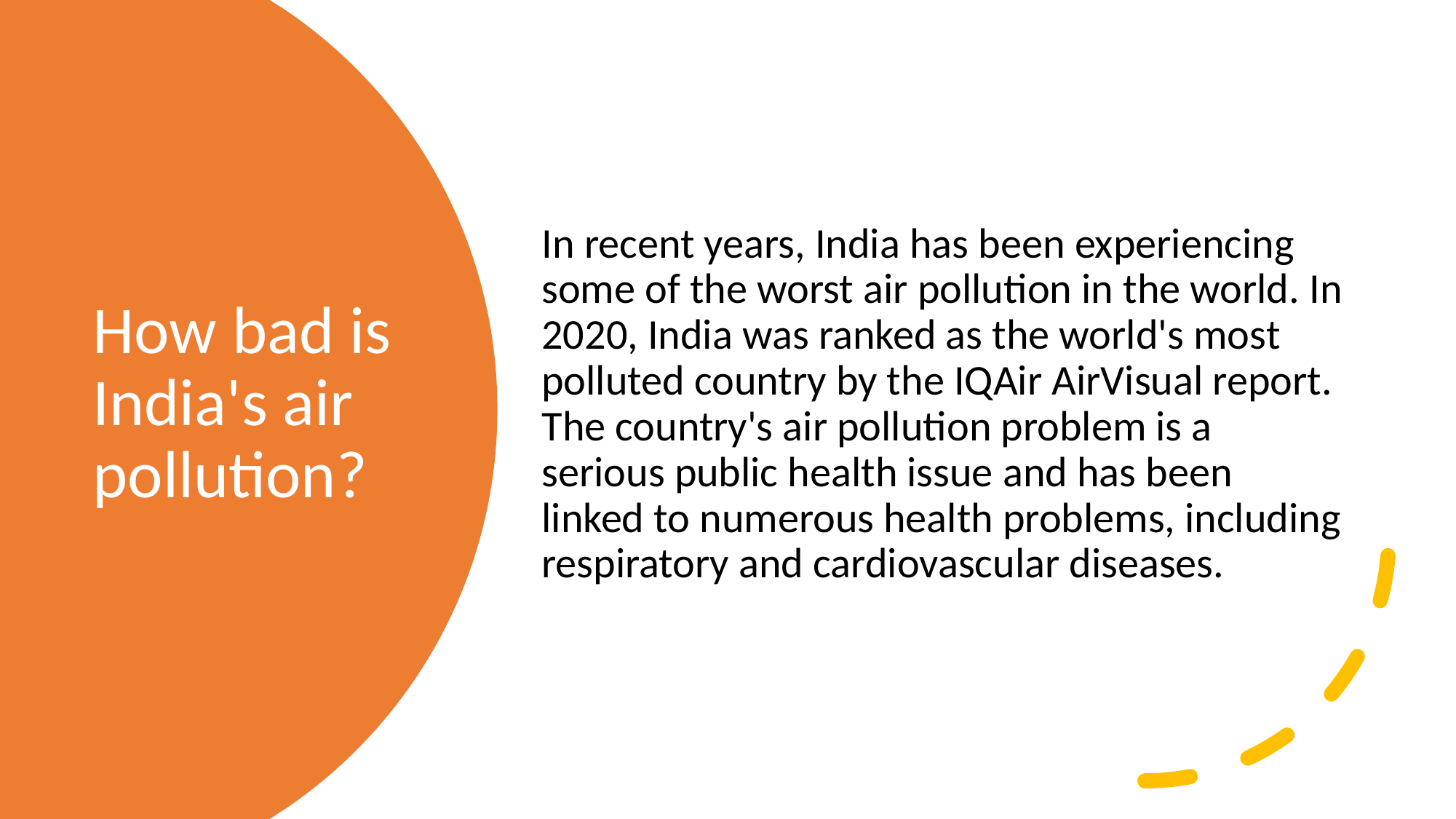

In recent years, India has been experiencing some of the worst air pollution in the world. In 2020, India was ranked as the world's most polluted country by the IQAir AirVisual report. The country's air pollution problem is a serious public health issue and has been linked to numerous health problems, including respiratory and cardiovascular diseases.
# How bad is India's air pollution?